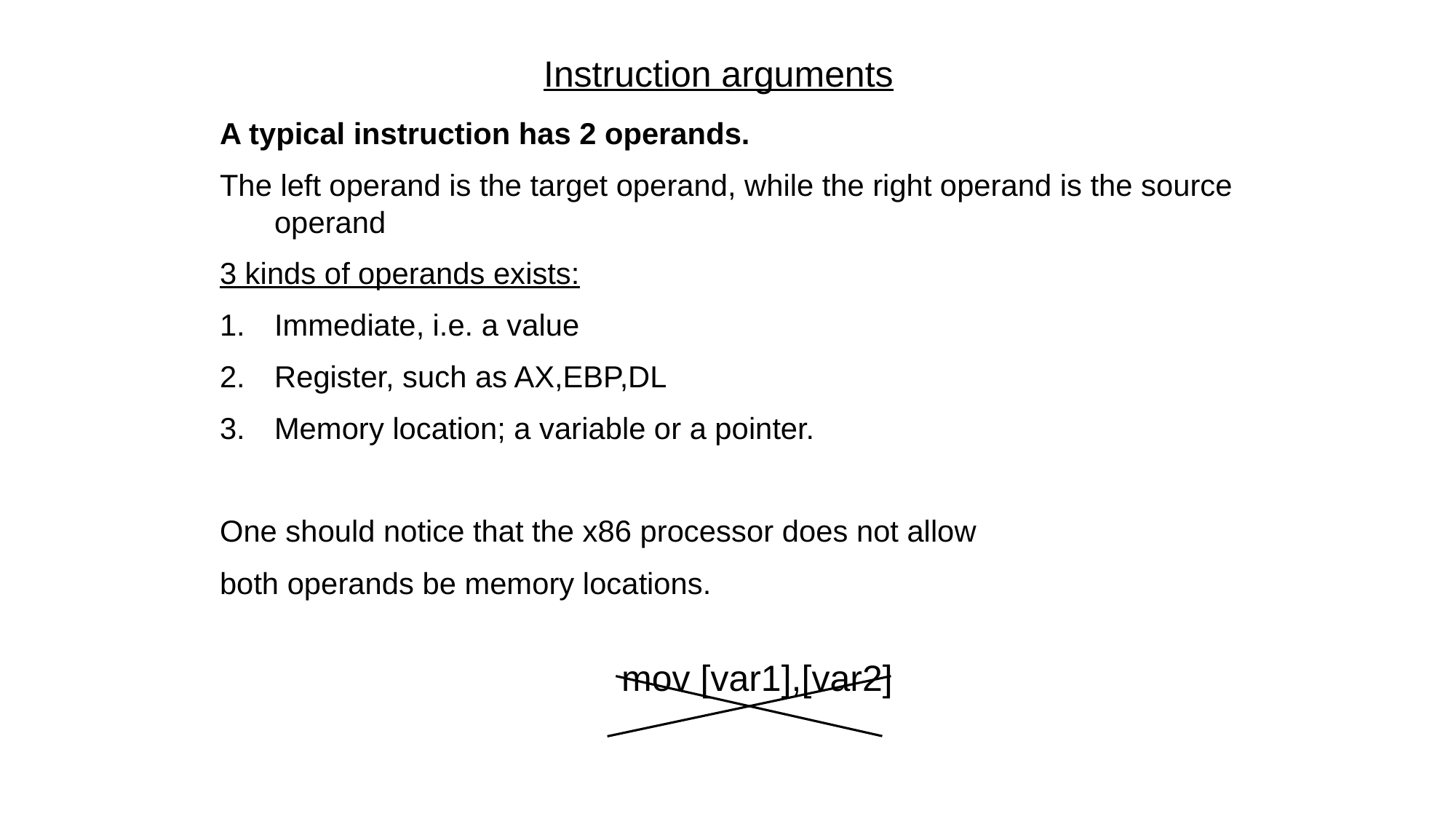

# Instruction arguments
A typical instruction has 2 operands.
The left operand is the target operand, while the right operand is the source operand
3 kinds of operands exists:
Immediate, i.e. a value
Register, such as AX,EBP,DL
Memory location; a variable or a pointer.

One should notice that the x86 processor does not allow
both operands be memory locations.
                                                mov [var1],[var2]